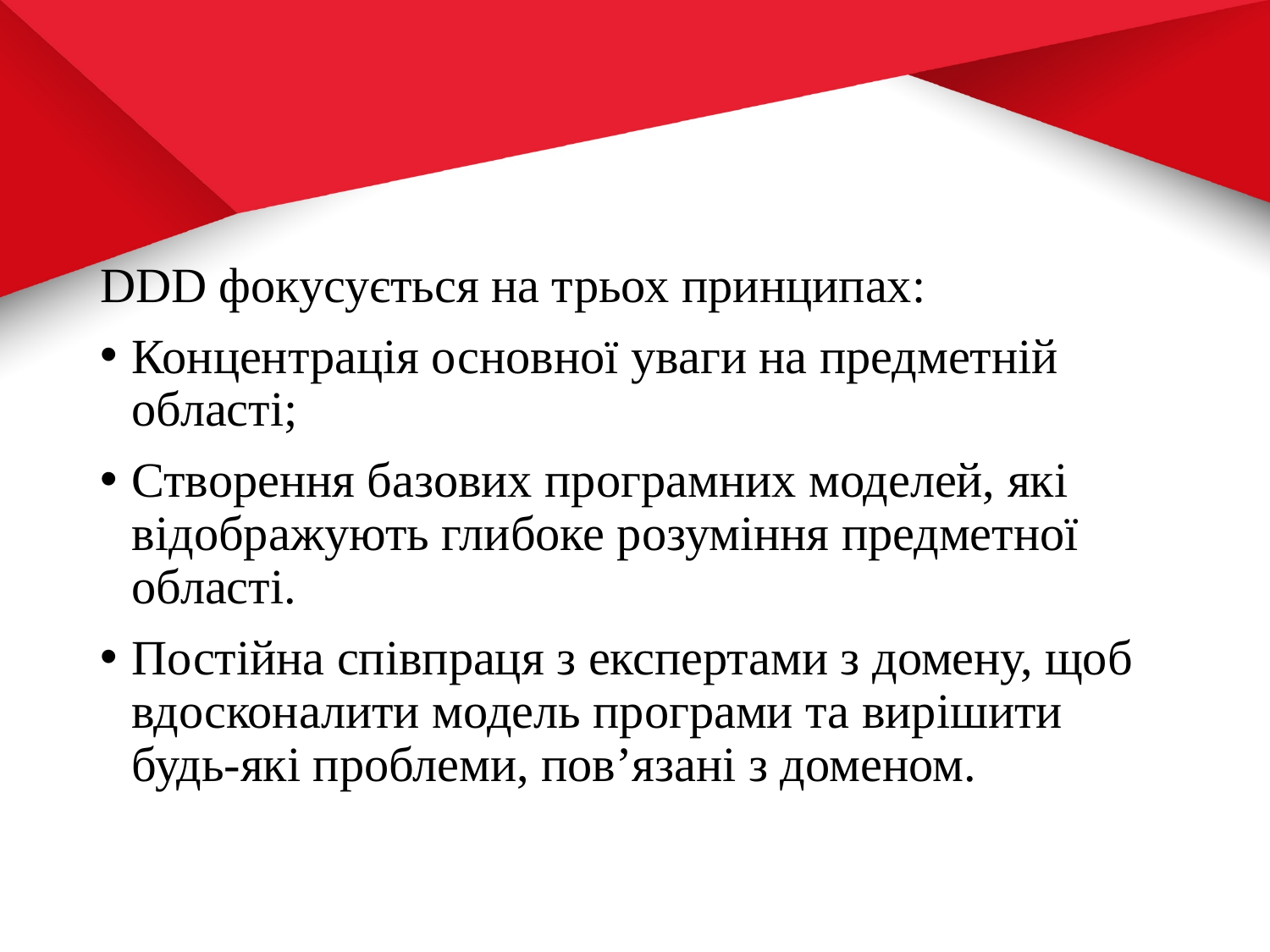

DDD фокусується на трьох принципах:
Концентрація основної уваги на предметній області;
Створення базових програмних моделей, які відображують глибоке розуміння предметної області.
Постійна співпраця з експертами з домену, щоб вдосконалити модель програми та вирішити будь-які проблеми, пов’язані з доменом.